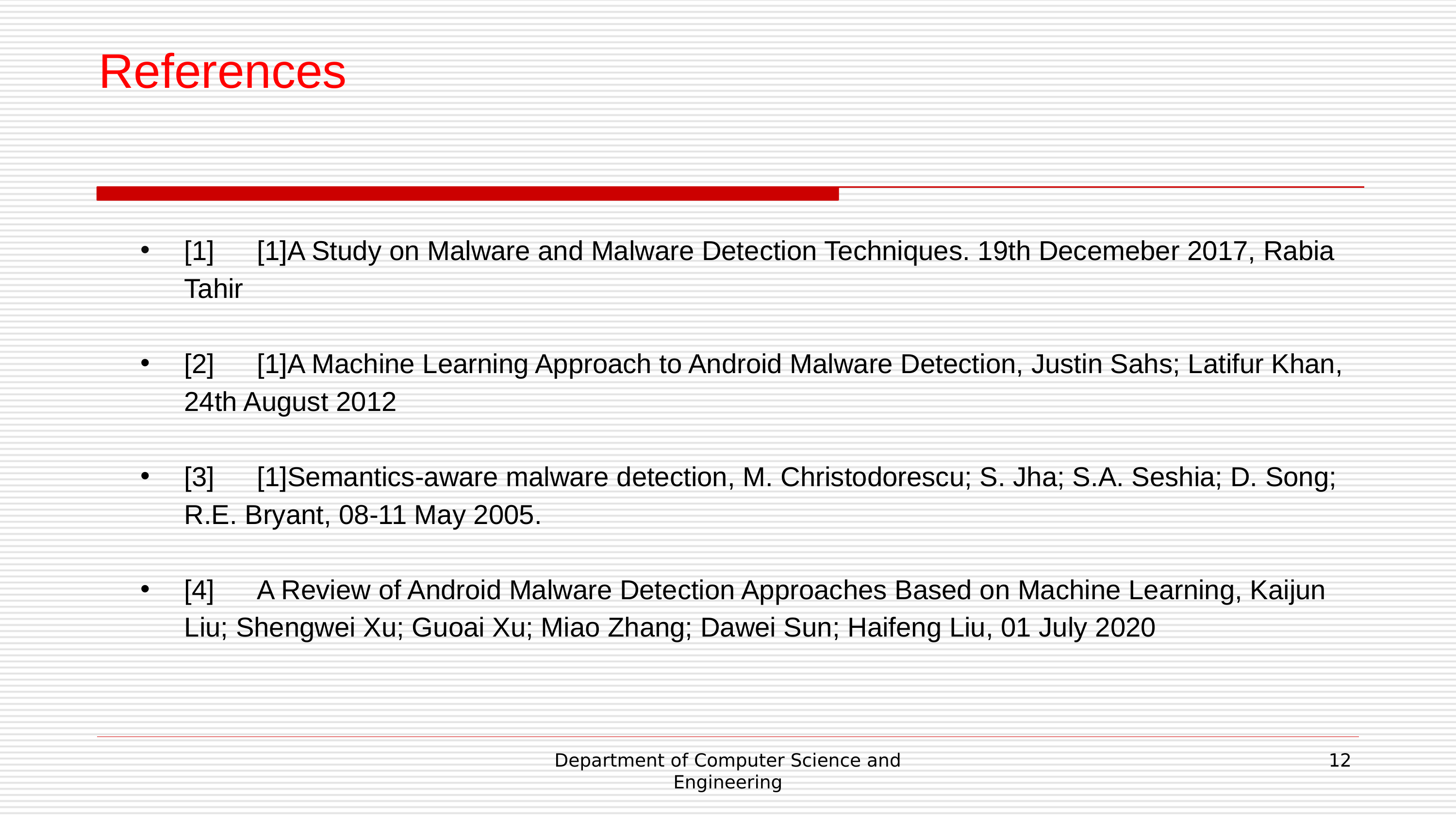

References

[1] 	[1]A Study on Malware and Malware Detection Techniques. 19th Decemeber 2017, Rabia Tahir

[2] 	[1]A Machine Learning Approach to Android Malware Detection, Justin Sahs; Latifur Khan, 24th August 2012

[3] 	[1]Semantics-aware malware detection, M. Christodorescu; S. Jha; S.A. Seshia; D. Song; R.E. Bryant, 08-11 May 2005.

[4] 	A Review of Android Malware Detection Approaches Based on Machine Learning, Kaijun Liu; Shengwei Xu; Guoai Xu; Miao Zhang; Dawei Sun; Haifeng Liu, 01 July 2020

Department of Computer Science and Engineering
12